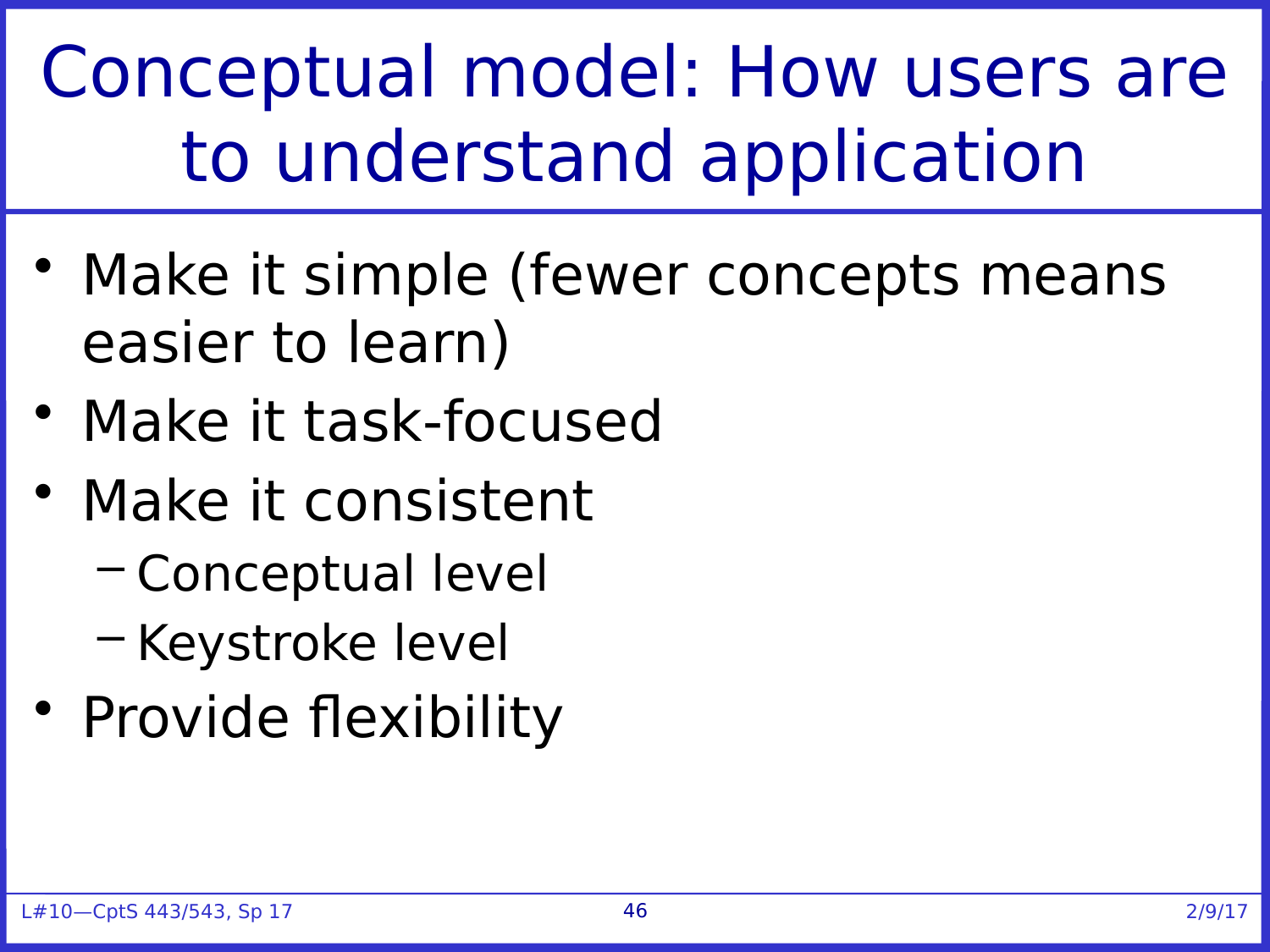

# Conceptual model: How users are to understand application
Make it simple (fewer concepts means easier to learn)
Make it task-focused
Make it consistent
Conceptual level
Keystroke level
Provide flexibility
46